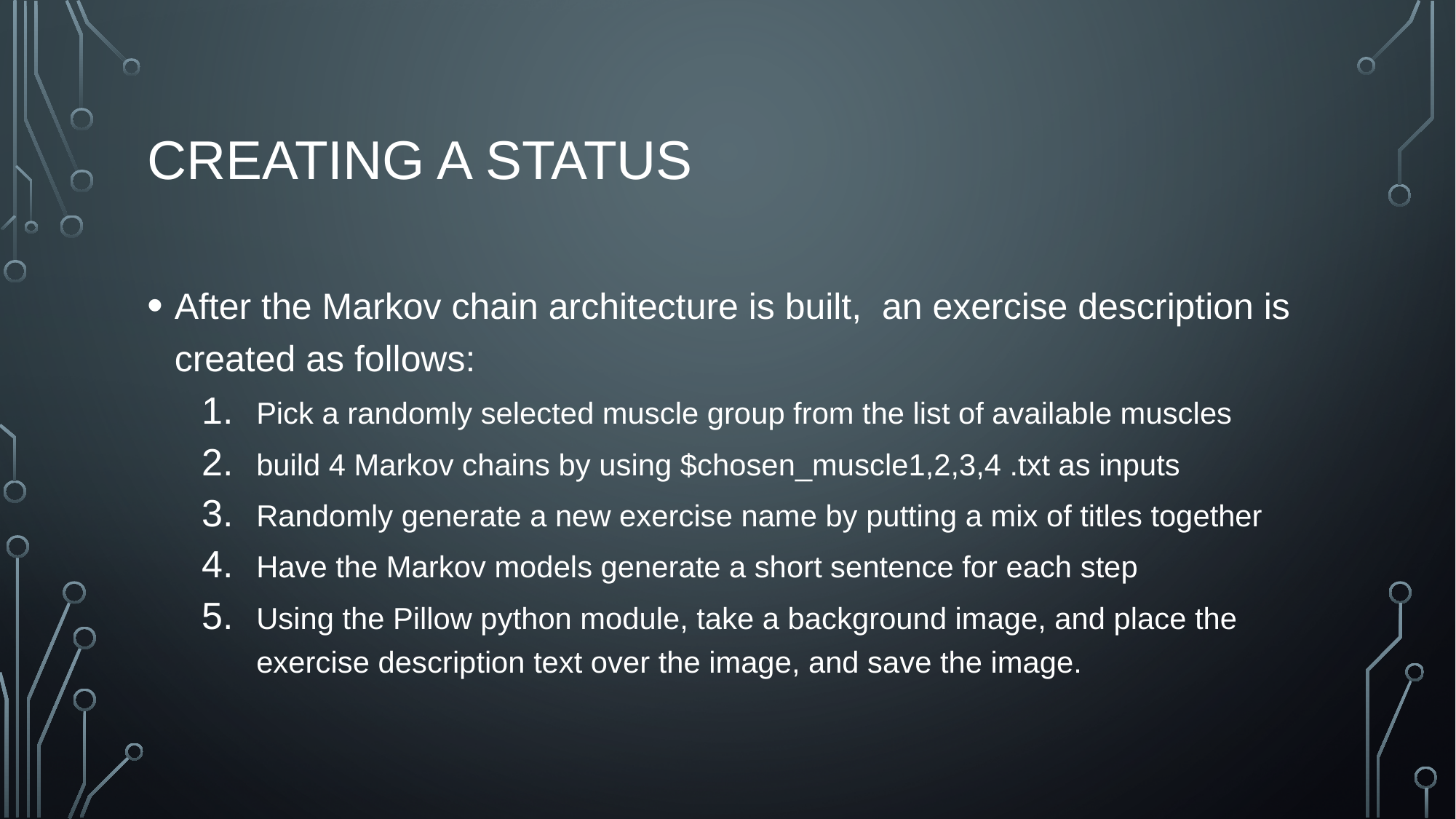

# Creating a status
After the Markov chain architecture is built,  an exercise description is created as follows:
Pick a randomly selected muscle group from the list of available muscles
build 4 Markov chains by using $chosen_muscle1,2,3,4 .txt as inputs
Randomly generate a new exercise name by putting a mix of titles together
Have the Markov models generate a short sentence for each step
Using the Pillow python module, take a background image, and place the exercise description text over the image, and save the image.